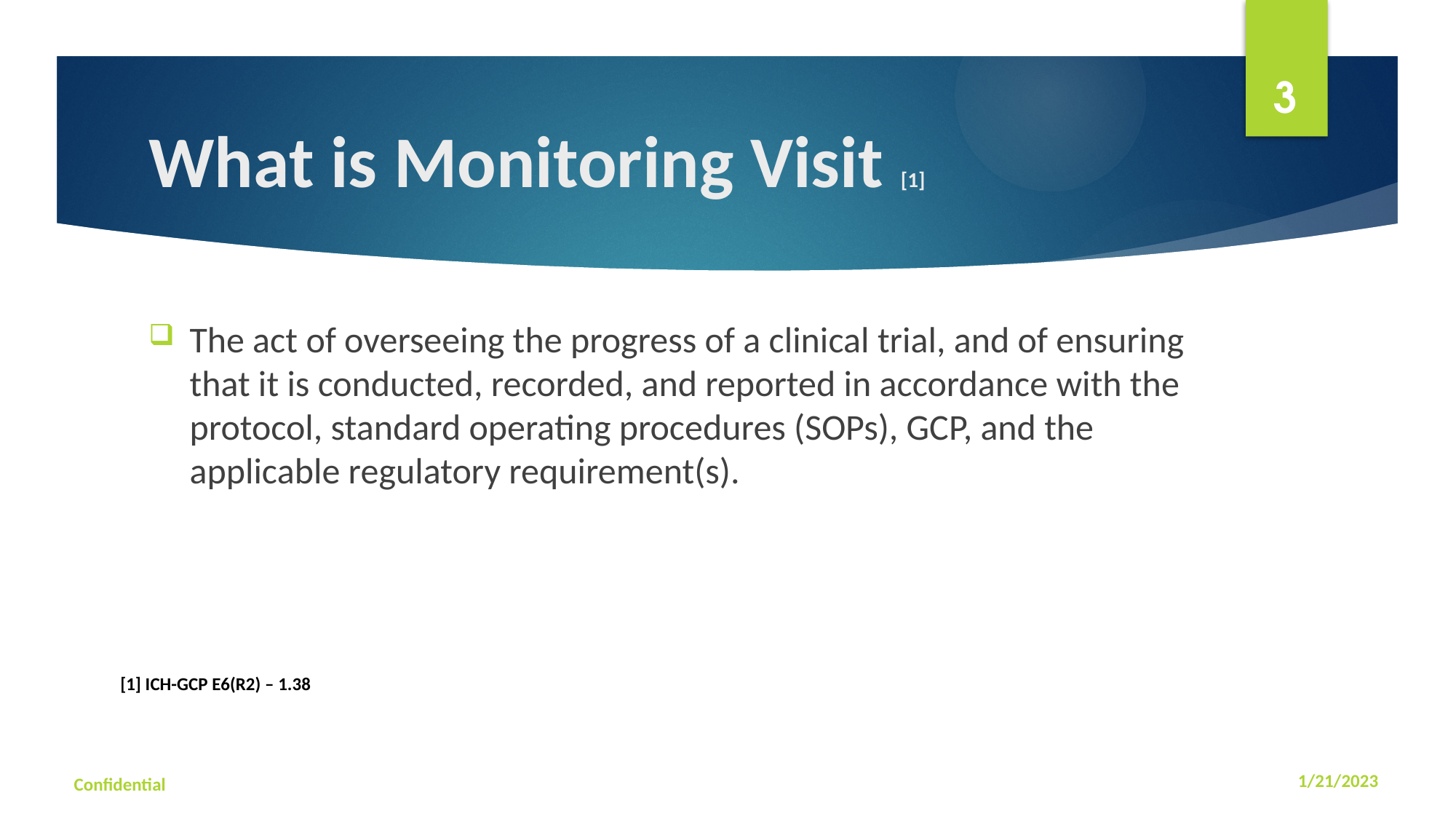

3
# What is Monitoring Visit [1]
The act of overseeing the progress of a clinical trial, and of ensuring that it is conducted, recorded, and reported in accordance with the protocol, standard operating procedures (SOPs), GCP, and the applicable regulatory requirement(s).

[1] ICH-GCP E6(R2) – 1.38
Confidential
1/21/2023